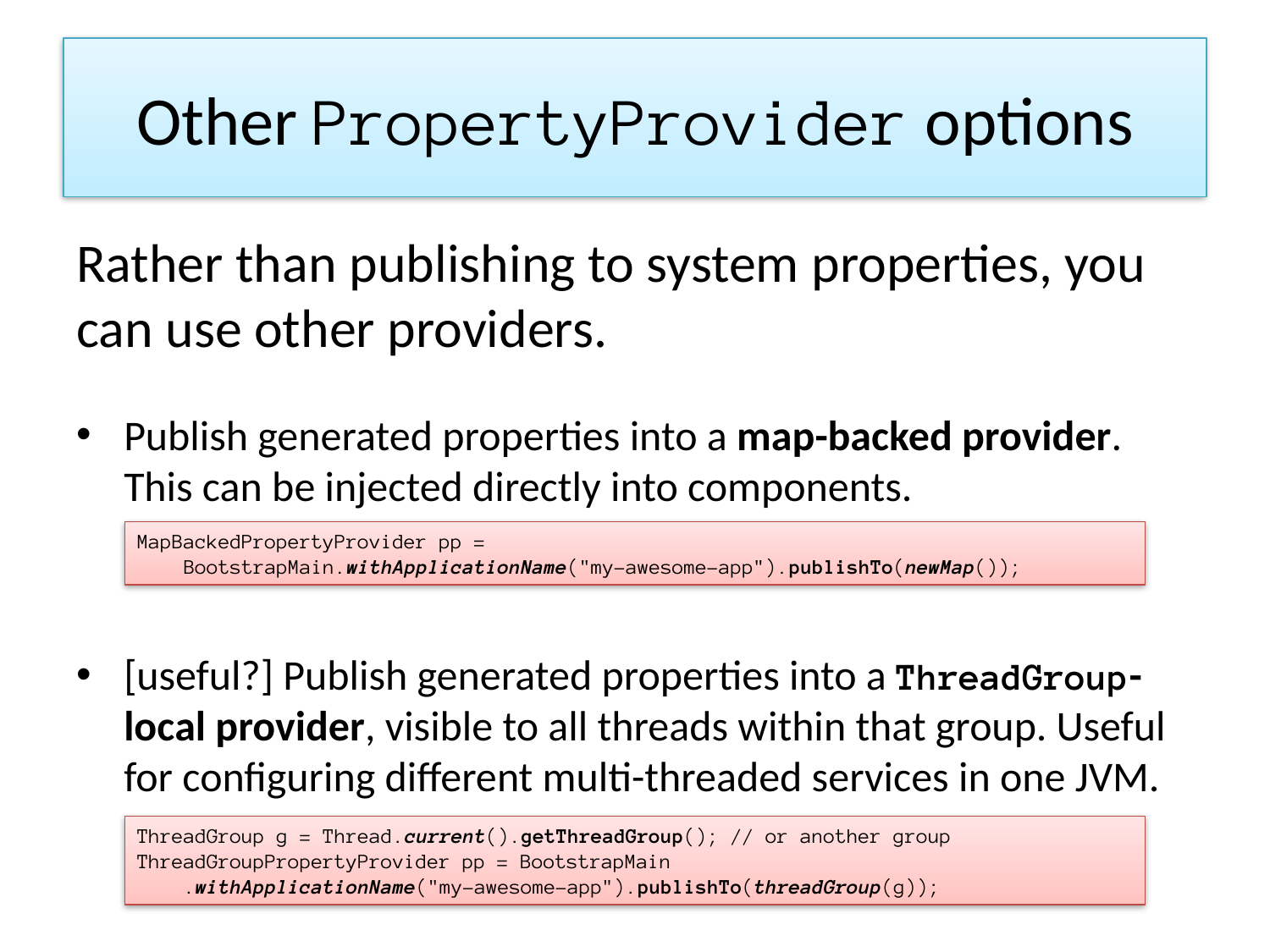

# Other PropertyProvider options
Rather than publishing to system properties, you can use other providers.
Publish generated properties into a map-backed provider. This can be injected directly into components.
MapBackedPropertyProvider pp =
    BootstrapMain.withApplicationName("my-awesome-app").publishTo(newMap());
[useful?] Publish generated properties into a ThreadGroup-local provider, visible to all threads within that group. Useful for configuring different multi-threaded services in one JVM.
ThreadGroup g = Thread.current().getThreadGroup(); // or another group
ThreadGroupPropertyProvider pp = BootstrapMain
    .withApplicationName("my-awesome-app").publishTo(threadGroup(g));